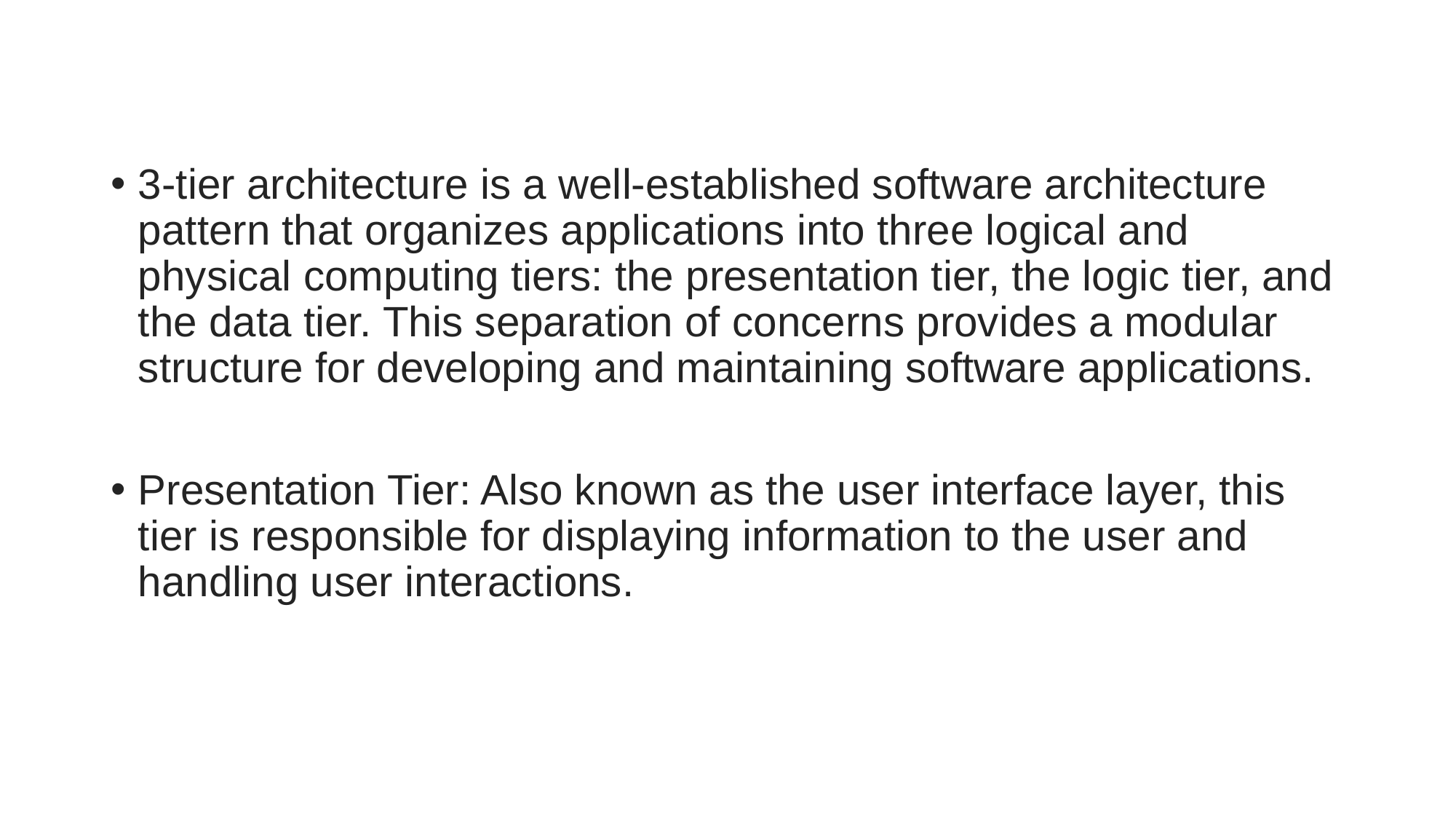

3-tier architecture is a well-established software architecture pattern that organizes applications into three logical and physical computing tiers: the presentation tier, the logic tier, and the data tier. This separation of concerns provides a modular structure for developing and maintaining software applications.

Presentation Tier: Also known as the user interface layer, this tier is responsible for displaying information to the user and handling user interactions.